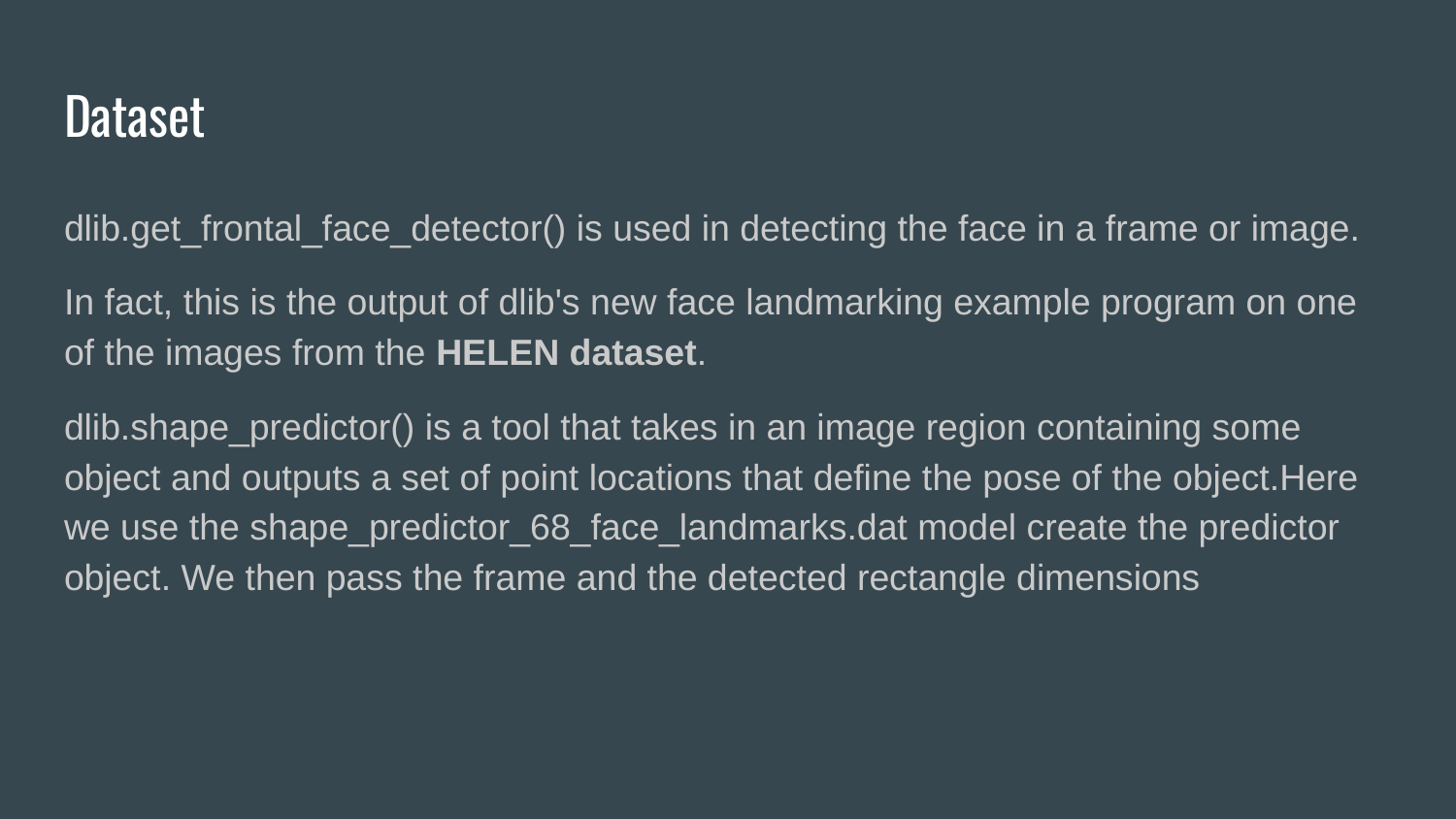

# Dataset
dlib.get_frontal_face_detector() is used in detecting the face in a frame or image.
In fact, this is the output of dlib's new face landmarking example program on one of the images from the HELEN dataset.
dlib.shape_predictor() is a tool that takes in an image region containing some object and outputs a set of point locations that define the pose of the object.Here we use the shape_predictor_68_face_landmarks.dat model create the predictor object. We then pass the frame and the detected rectangle dimensions